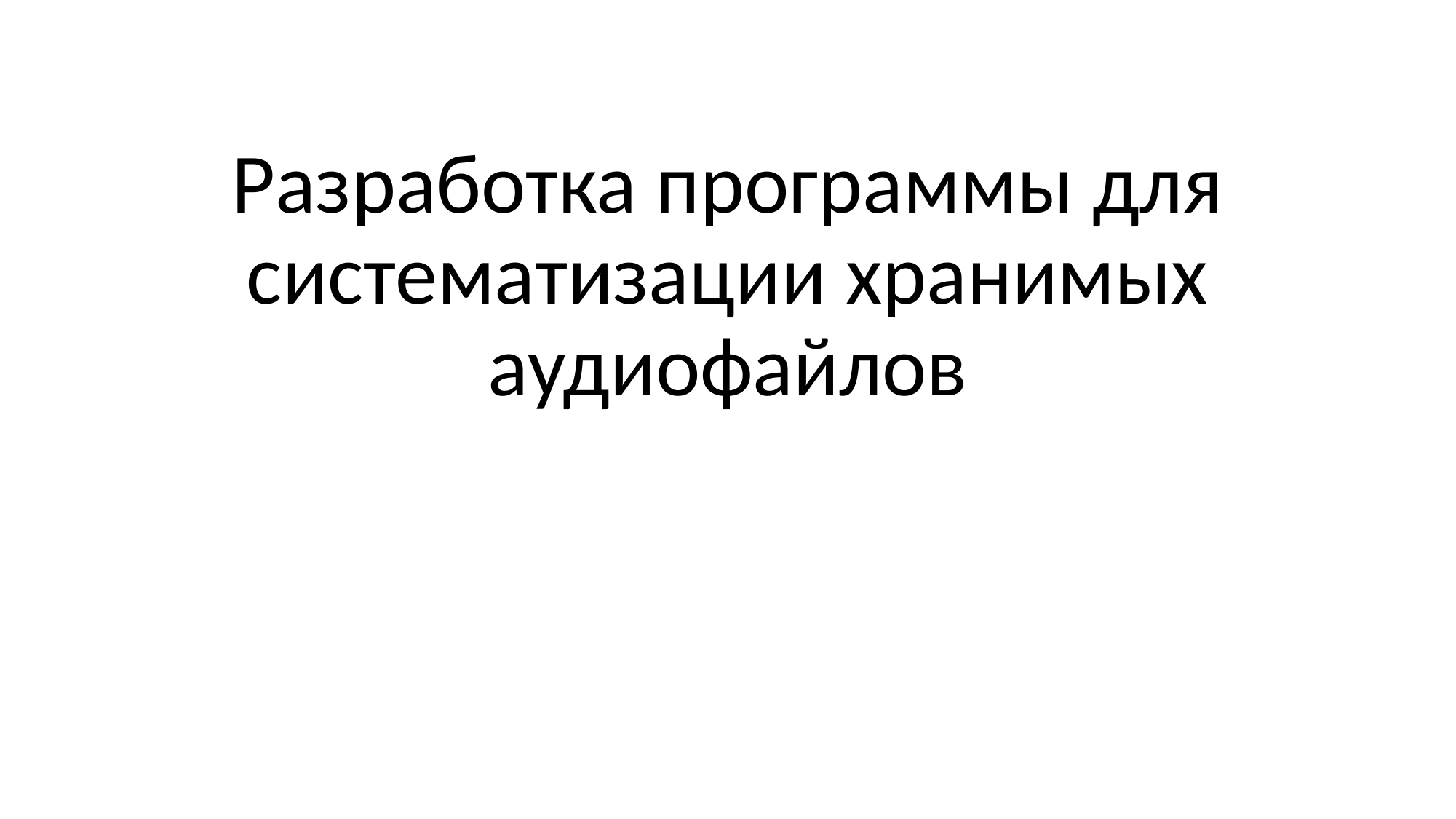

# Разработка программы для систематизации хранимых аудиофайлов